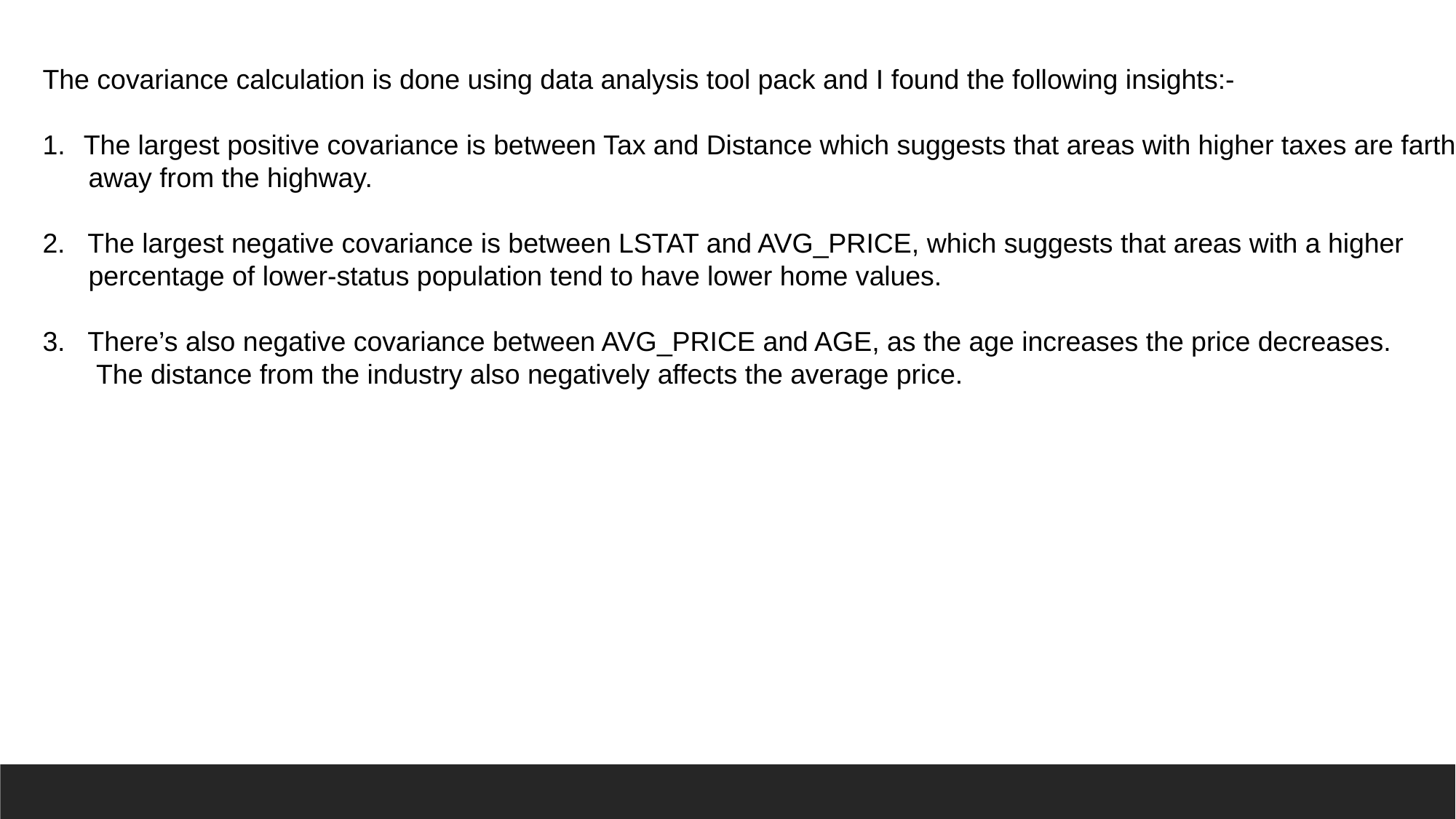

The covariance calculation is done using data analysis tool pack and I found the following insights:-

The largest positive covariance is between Tax and Distance which suggests that areas with higher taxes are farther
      away from the highway.

2.   The largest negative covariance is between LSTAT and AVG_PRICE, which suggests that areas with a higher
      percentage of lower-status population tend to have lower home values.

3.   There’s also negative covariance between AVG_PRICE and AGE, as the age increases the price decreases.
       The distance from the industry also negatively affects the average price.